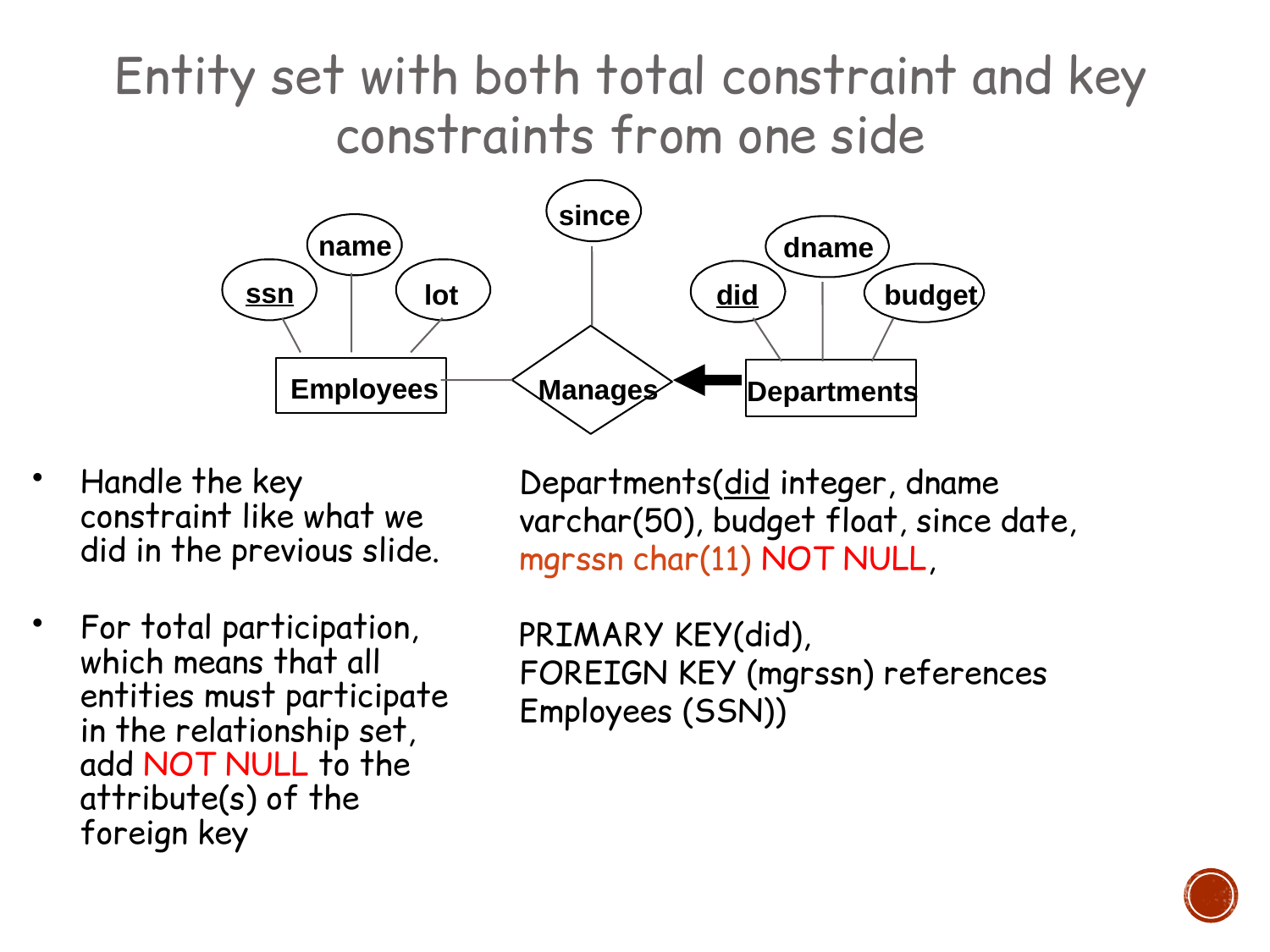

Entity set with both total constraint and key constraints from one side

since

name

ssn
lot

dname

did
budget

Manages

Employees

Departments

Departments(did integer, dname varchar(50), budget float, since date, mgrssn char(11) NOT NULL,

PRIMARY KEY(did),
FOREIGN KEY (mgrssn) references Employees (SSN))
Handle the key constraint like what we did in the previous slide.

For total participation, which means that all entities must participate in the relationship set, add NOT NULL to the attribute(s) of the foreign key